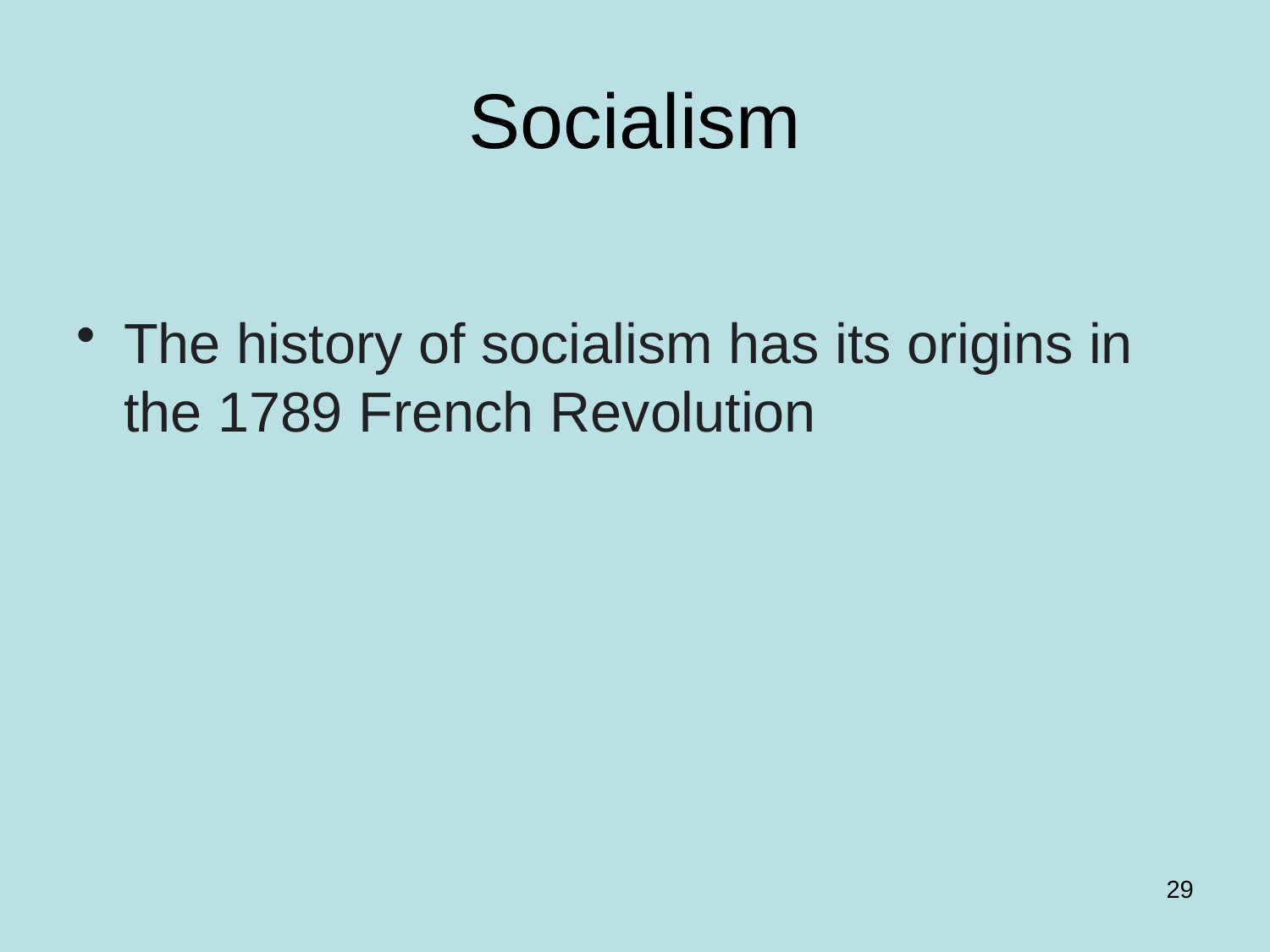

# Socialism

The history of socialism has its origins in the 1789 French Revolution

29